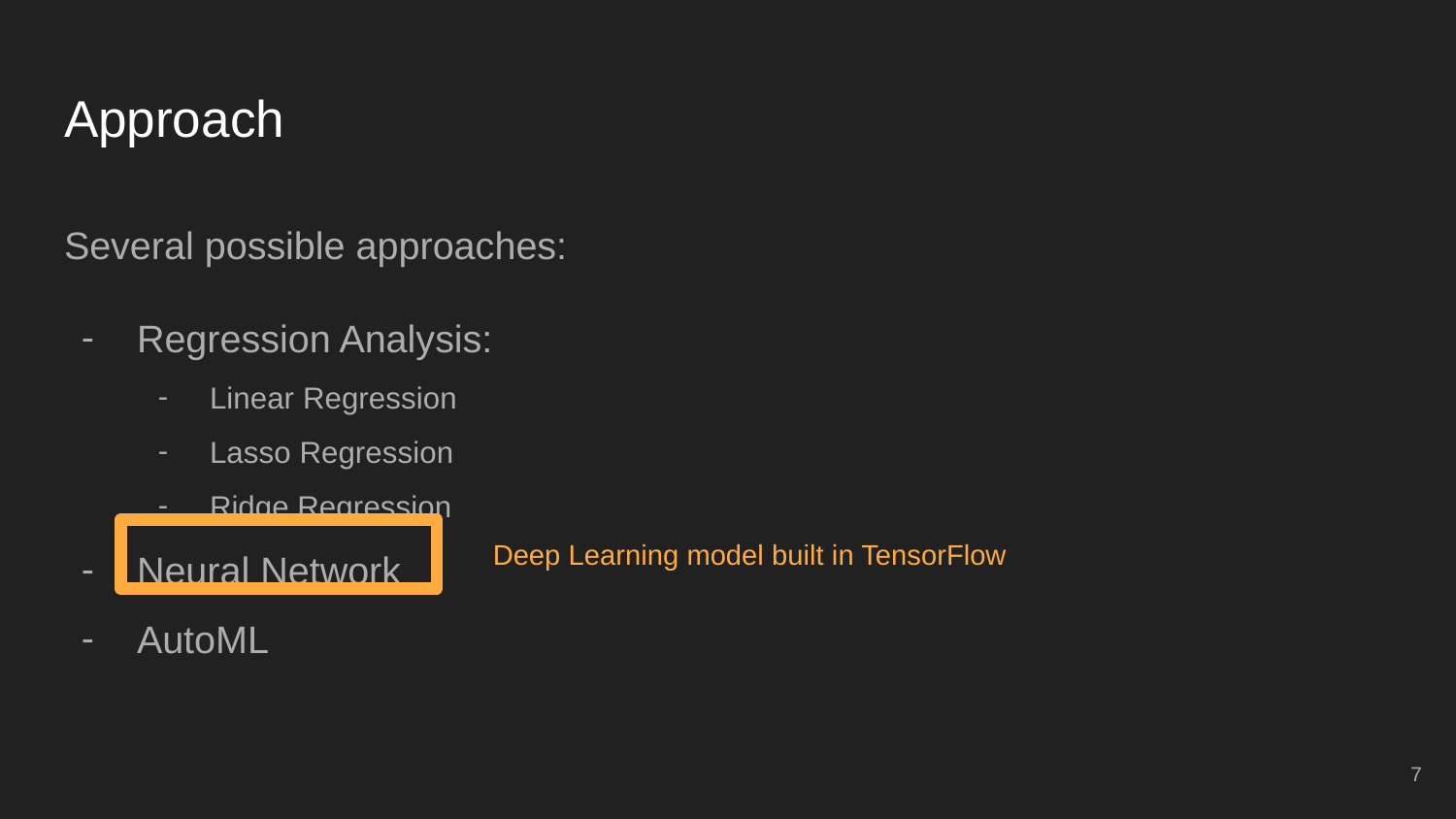

# Approach
Several possible approaches:
Regression Analysis:
Linear Regression
Lasso Regression
Ridge Regression
Neural Network
AutoML

Deep Learning model built in TensorFlow
7